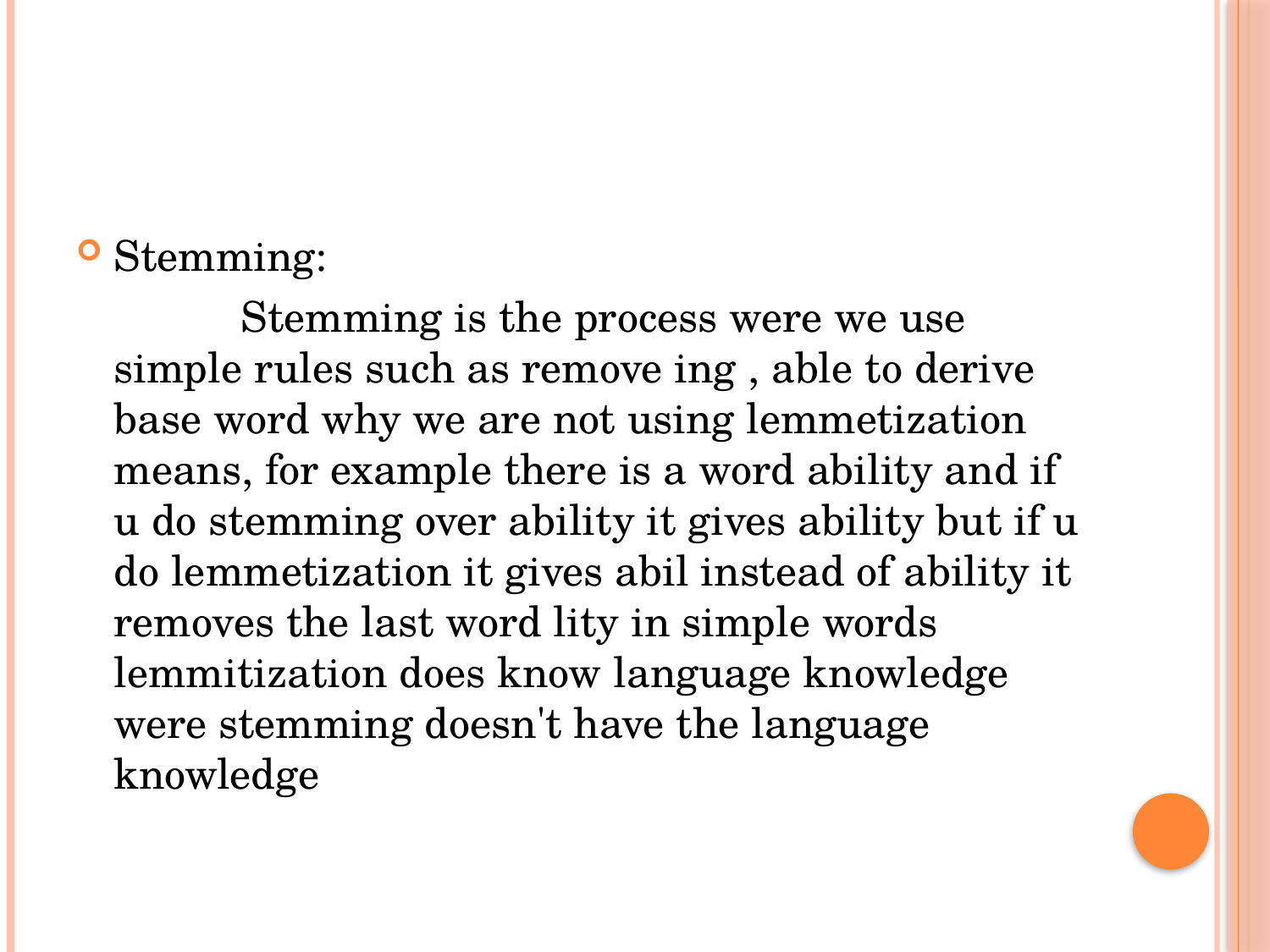

#
Stemming:
		Stemming is the process were we use simple rules such as remove ing , able to derive base word why we are not using lemmetization means, for example there is a word ability and if u do stemming over ability it gives ability but if u do lemmetization it gives abil instead of ability it removes the last word lity in simple words lemmitization does know language knowledge were stemming doesn't have the language knowledge